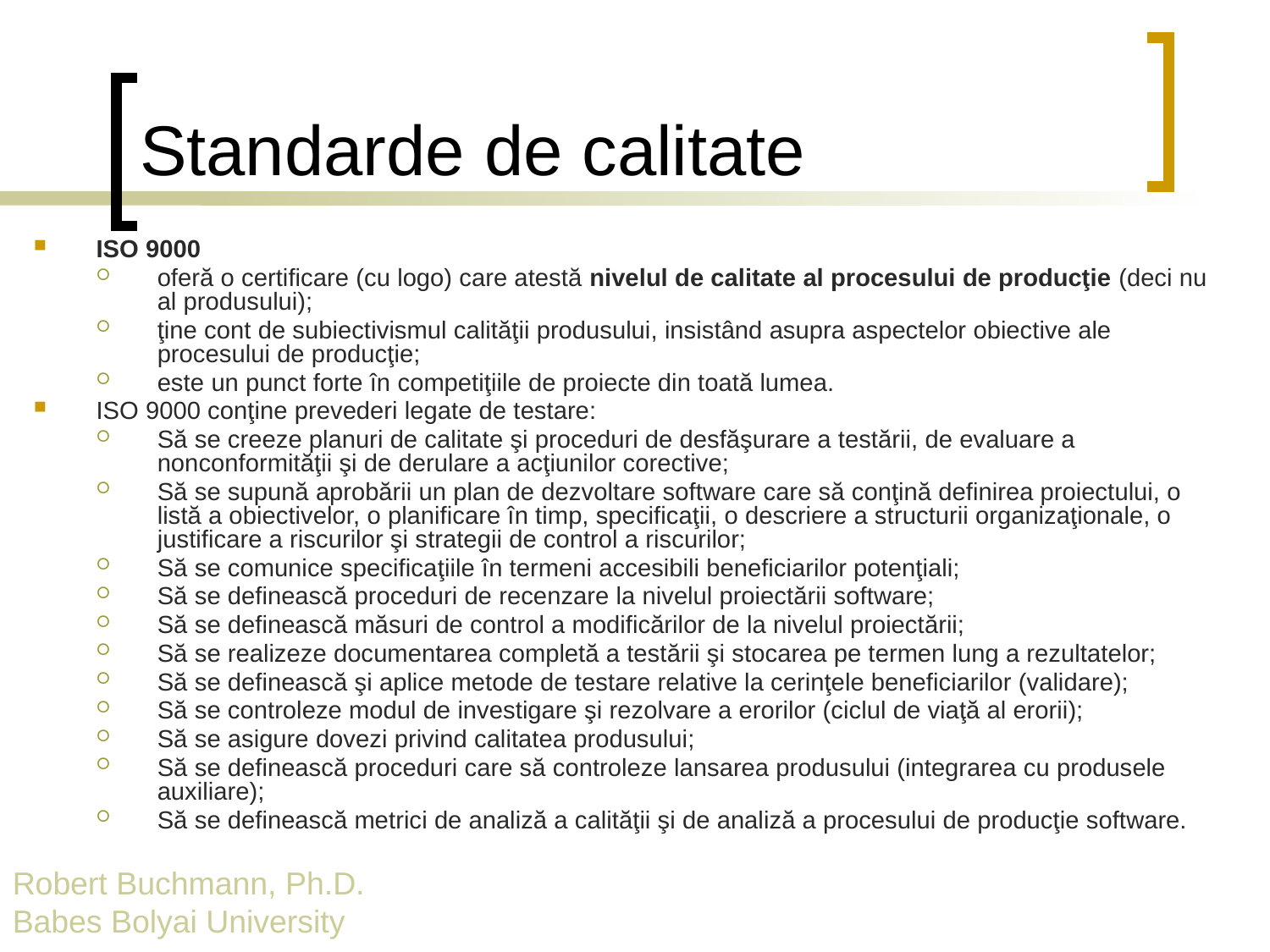

# Standarde de calitate
ISO 9000
oferă o certificare (cu logo) care atestă nivelul de calitate al procesului de producţie (deci nu al produsului);
ţine cont de subiectivismul calităţii produsului, insistând asupra aspectelor obiective ale procesului de producţie;
este un punct forte în competiţiile de proiecte din toată lumea.
ISO 9000 conţine prevederi legate de testare:
Să se creeze planuri de calitate şi proceduri de desfăşurare a testării, de evaluare a nonconformităţii şi de derulare a acţiunilor corective;
Să se supună aprobării un plan de dezvoltare software care să conţină definirea proiectului, o listă a obiectivelor, o planificare în timp, specificaţii, o descriere a structurii organizaţionale, o justificare a riscurilor şi strategii de control a riscurilor;
Să se comunice specificaţiile în termeni accesibili beneficiarilor potenţiali;
Să se definească proceduri de recenzare la nivelul proiectării software;
Să se definească măsuri de control a modificărilor de la nivelul proiectării;
Să se realizeze documentarea completă a testării şi stocarea pe termen lung a rezultatelor;
Să se definească şi aplice metode de testare relative la cerinţele beneficiarilor (validare);
Să se controleze modul de investigare şi rezolvare a erorilor (ciclul de viaţă al erorii);
Să se asigure dovezi privind calitatea produsului;
Să se definească proceduri care să controleze lansarea produsului (integrarea cu produsele auxiliare);
Să se definească metrici de analiză a calităţii şi de analiză a procesului de producţie software.